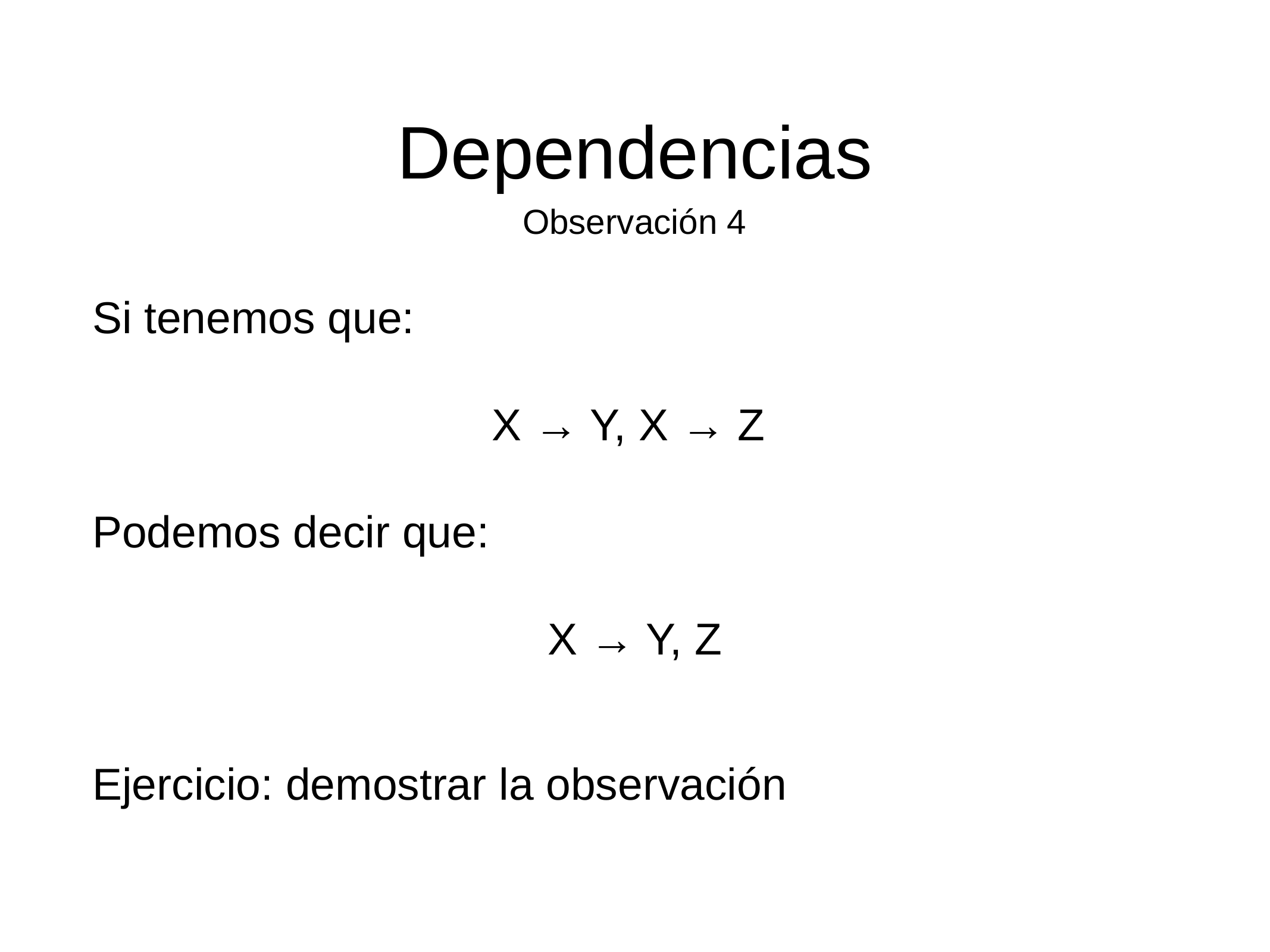

Dependencias
Observación 4
Si tenemos que:

X → Y, X → Z

Podemos decir que:

X → Y, Z
Ejercicio: demostrar la observación